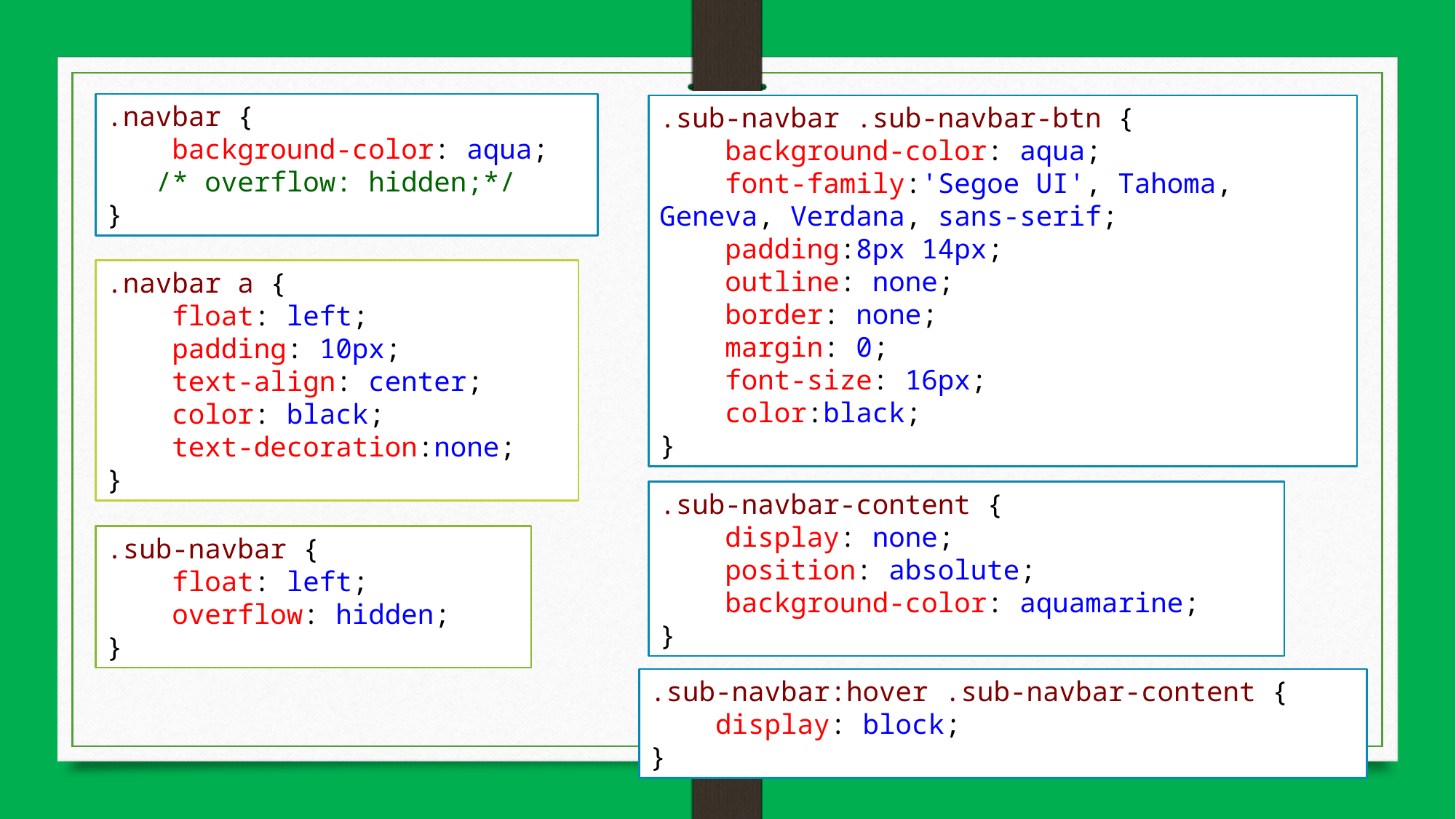

.navbar {
    background-color: aqua;
   /* overflow: hidden;*/
}
.sub-navbar .sub-navbar-btn {
    background-color: aqua;
    font-family:'Segoe UI', Tahoma, Geneva, Verdana, sans-serif;
    padding:8px 14px;
    outline: none;
    border: none;
    margin: 0;
    font-size: 16px;
    color:black;
}
.navbar a {
    float: left;
    padding: 10px;
    text-align: center;
    color: black;
    text-decoration:none;
}
.sub-navbar-content {
    display: none;
    position: absolute;
    background-color: aquamarine;
}
.sub-navbar {
    float: left;
    overflow: hidden;
}
.sub-navbar:hover .sub-navbar-content {
    display: block;
}